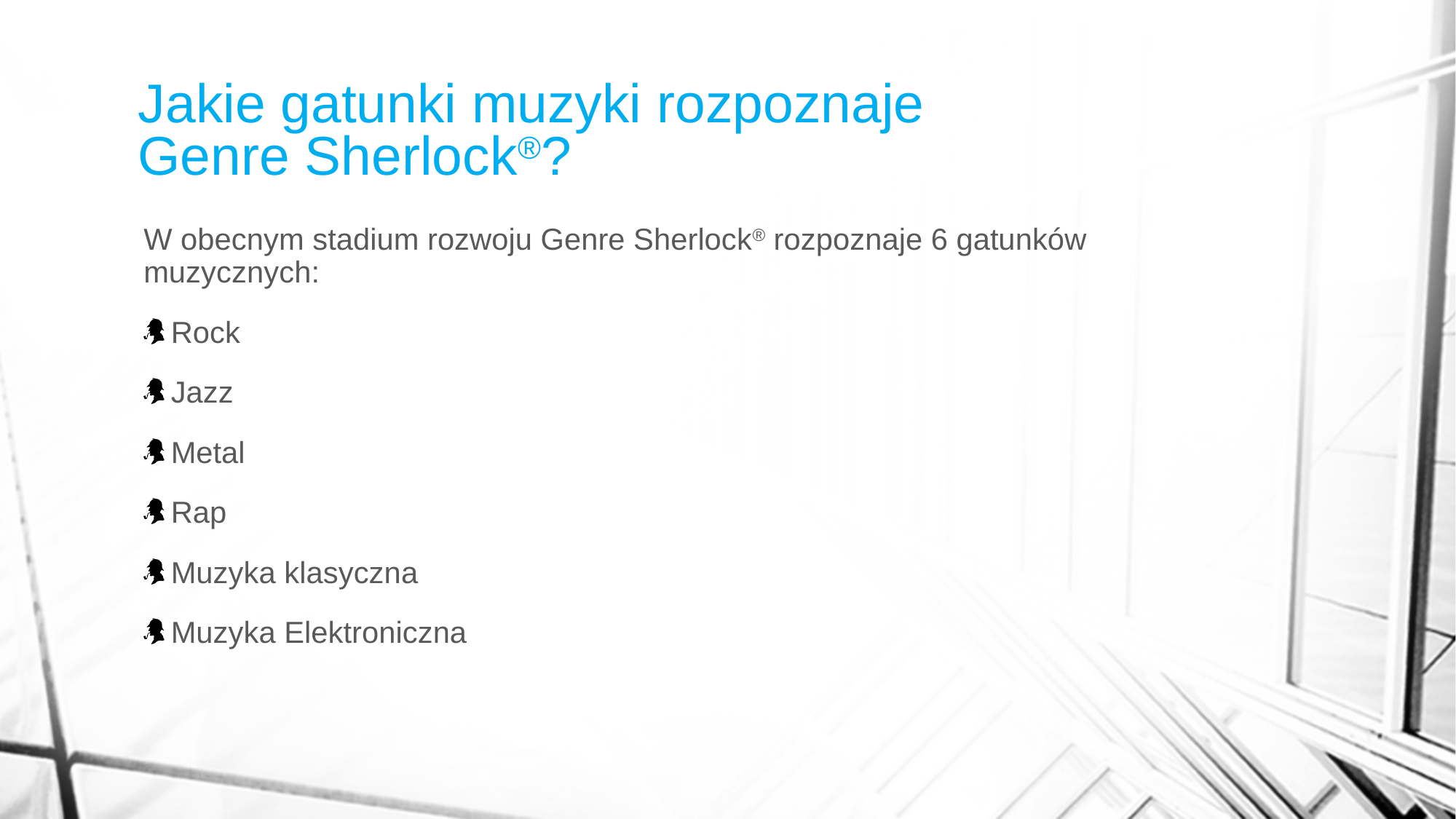

# Jakie gatunki muzyki rozpoznaje Genre Sherlock®?
W obecnym stadium rozwoju Genre Sherlock® rozpoznaje 6 gatunków muzycznych:
Rock
Jazz
Metal
Rap
Muzyka klasyczna
Muzyka Elektroniczna